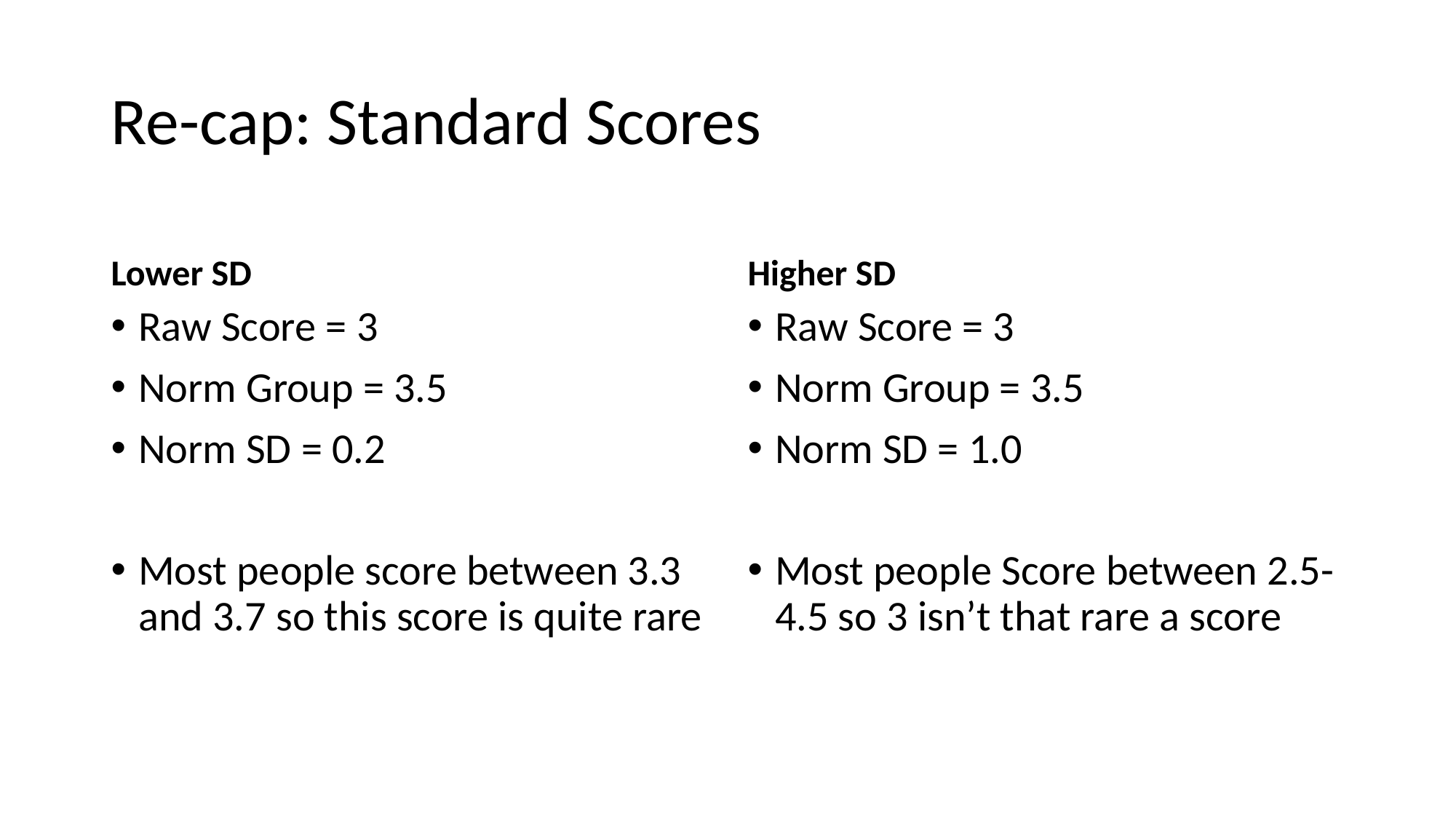

# Re-cap: Standard Scores
Lower SD
Higher SD
Raw Score = 3
Norm Group = 3.5
Norm SD = 0.2

Most people score between 3.3 and 3.7 so this score is quite rare
Raw Score = 3
Norm Group = 3.5
Norm SD = 1.0

Most people Score between 2.5-4.5 so 3 isn’t that rare a score